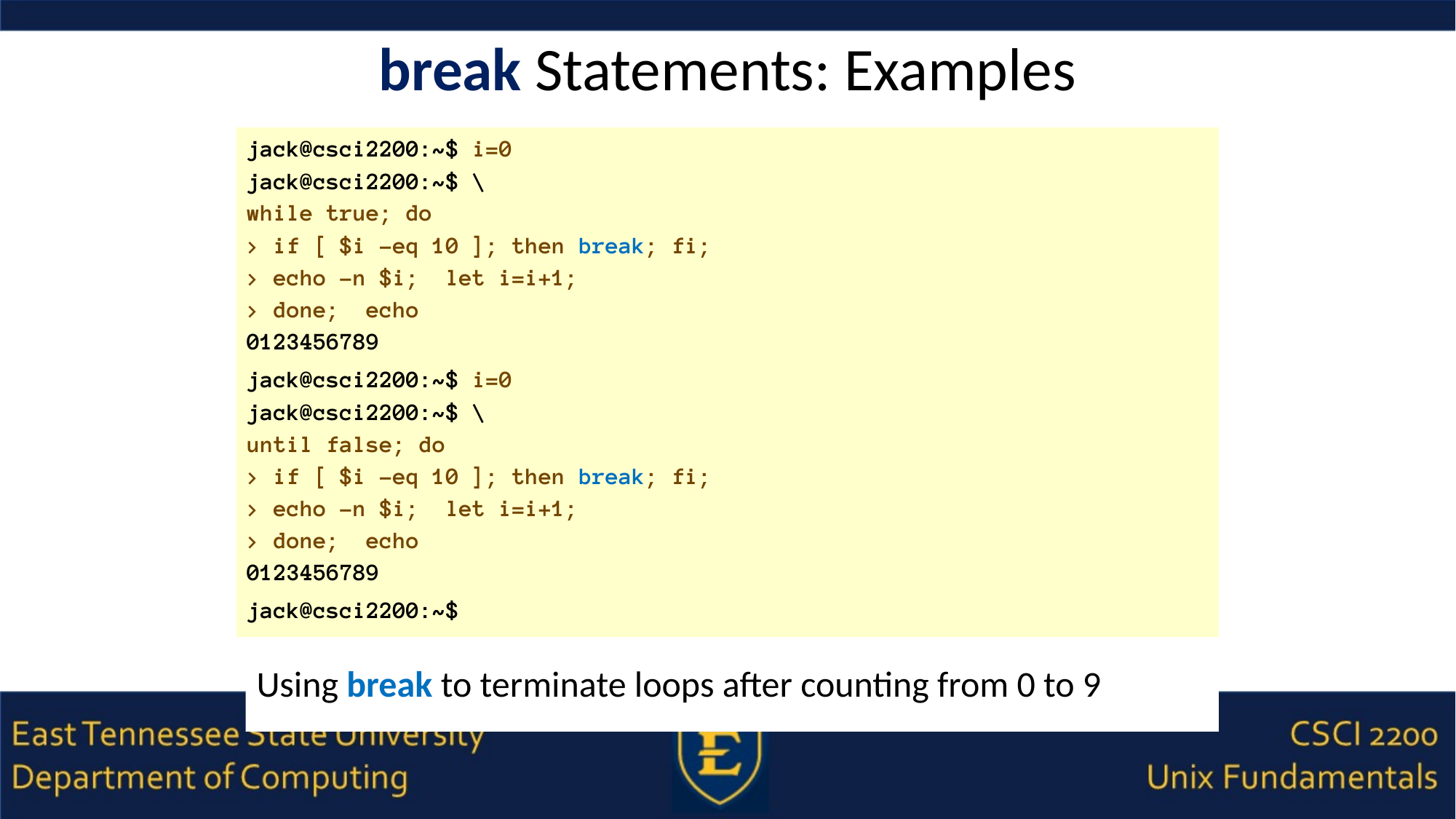

# break Statements: Examples
jack@csci2200:~$ i=0
jack@csci2200:~$ \
while true; do
> if [ $i -eq 10 ]; then break; fi;
> echo -n $i;  let i=i+1;
> done;  echo
0123456789
jack@csci2200:~$ i=0
jack@csci2200:~$ \
until false; do
> if [ $i -eq 10 ]; then break; fi;
> echo -n $i;  let i=i+1;
> done;  echo
0123456789
jack@csci2200:~$

Using break to terminate loops after counting from 0 to 9